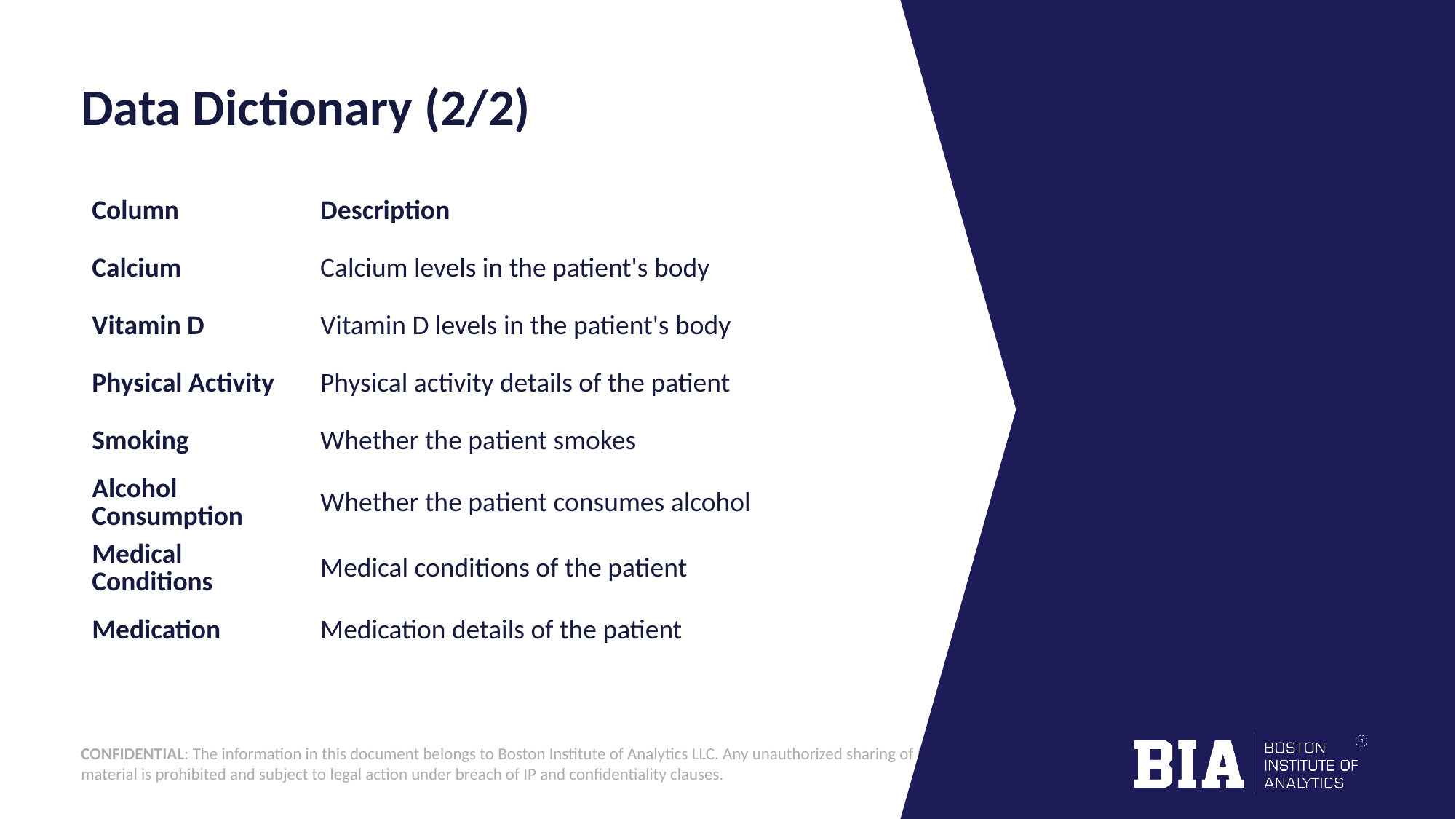

# Data Dictionary (2/2)
| Column | Description |
| --- | --- |
| Calcium | Calcium levels in the patient's body |
| Vitamin D | Vitamin D levels in the patient's body |
| Physical Activity | Physical activity details of the patient |
| Smoking | Whether the patient smokes |
| Alcohol Consumption | Whether the patient consumes alcohol |
| Medical Conditions | Medical conditions of the patient |
| Medication | Medication details of the patient |